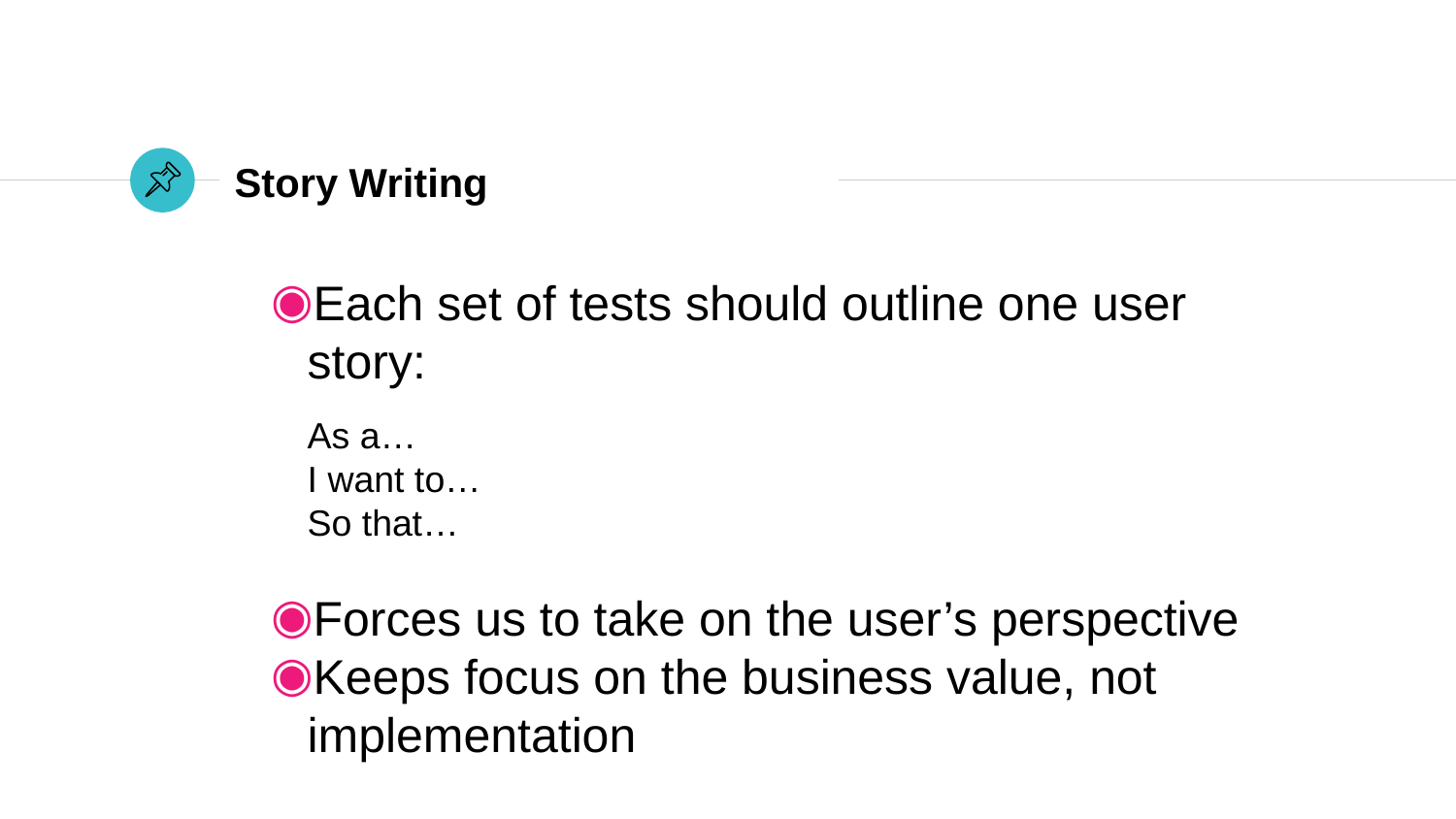

# Story Writing

Each set of tests should outline one user story:
As a…
I want to…
So that…
Forces us to take on the user’s perspective
Keeps focus on the business value, not implementation